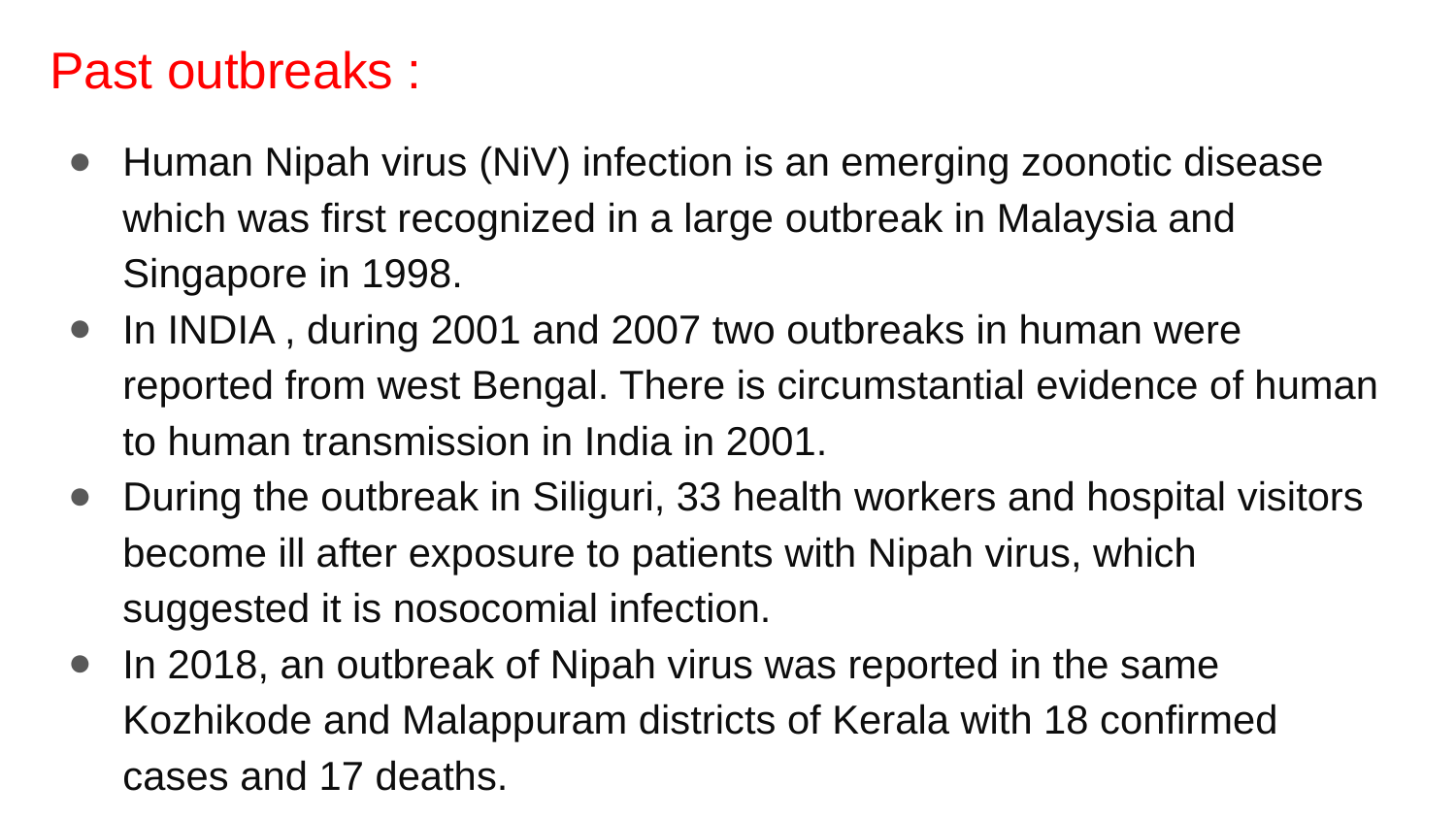

# Past outbreaks :
Human Nipah virus (NiV) infection is an emerging zoonotic disease which was first recognized in a large outbreak in Malaysia and Singapore in 1998.
In INDIA , during 2001 and 2007 two outbreaks in human were reported from west Bengal. There is circumstantial evidence of human to human transmission in India in 2001.
During the outbreak in Siliguri, 33 health workers and hospital visitors become ill after exposure to patients with Nipah virus, which suggested it is nosocomial infection.
In 2018, an outbreak of Nipah virus was reported in the same Kozhikode and Malappuram districts of Kerala with 18 confirmed cases and 17 deaths.